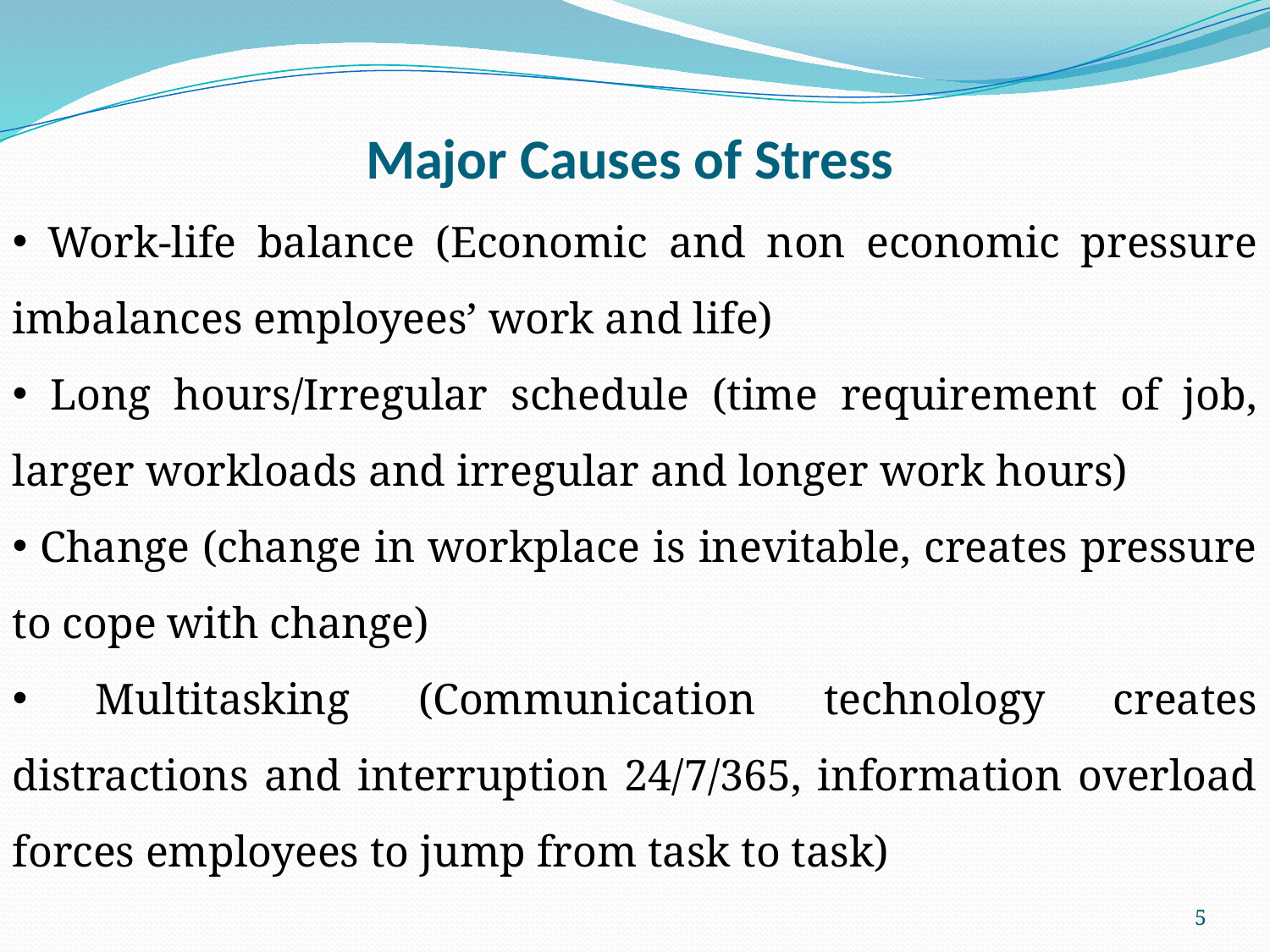

# Major Causes of Stress
 Work-life balance (Economic and non economic pressure imbalances employees’ work and life)
 Long hours/Irregular schedule (time requirement of job, larger workloads and irregular and longer work hours)
 Change (change in workplace is inevitable, creates pressure to cope with change)
 Multitasking (Communication technology creates distractions and interruption 24/7/365, information overload forces employees to jump from task to task)
5